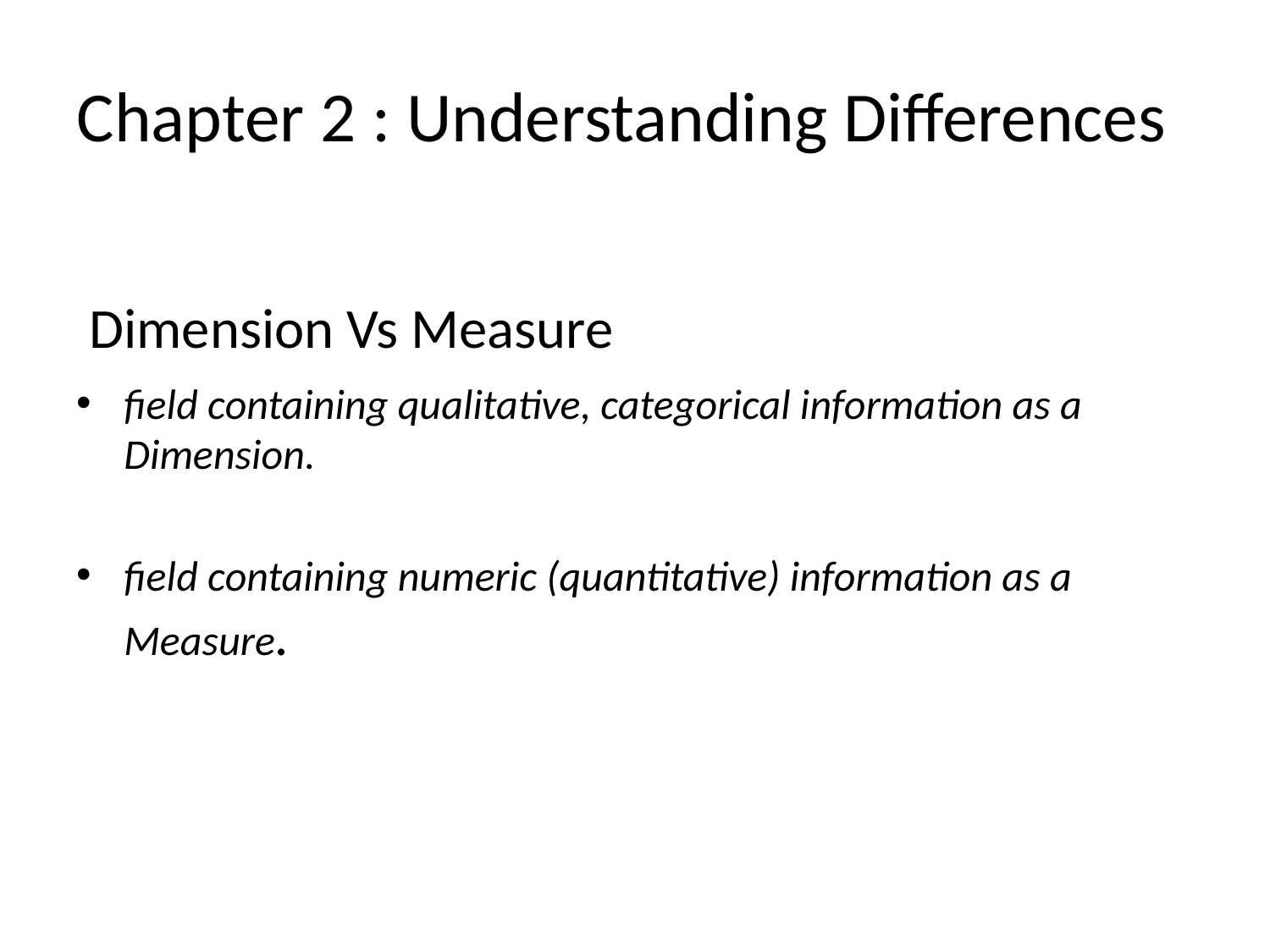

# Chapter 2 : Understanding Differences
Dimension Vs Measure
field containing qualitative, categorical information as a Dimension.

field containing numeric (quantitative) information as a Measure.